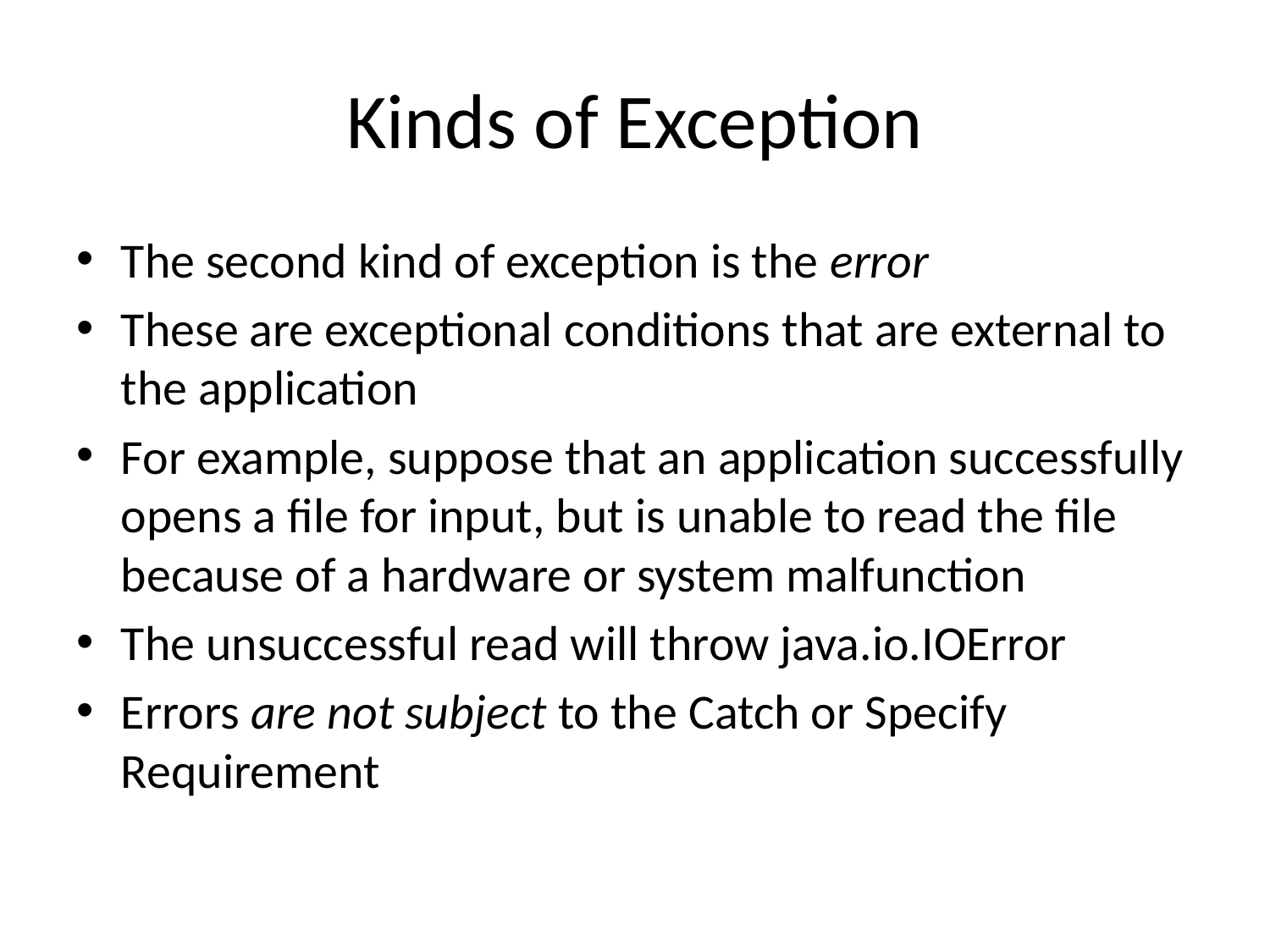

# Kinds of Exception
The second kind of exception is the error
These are exceptional conditions that are external to the application
For example, suppose that an application successfully opens a file for input, but is unable to read the file because of a hardware or system malfunction
The unsuccessful read will throw java.io.IOError
Errors are not subject to the Catch or Specify Requirement